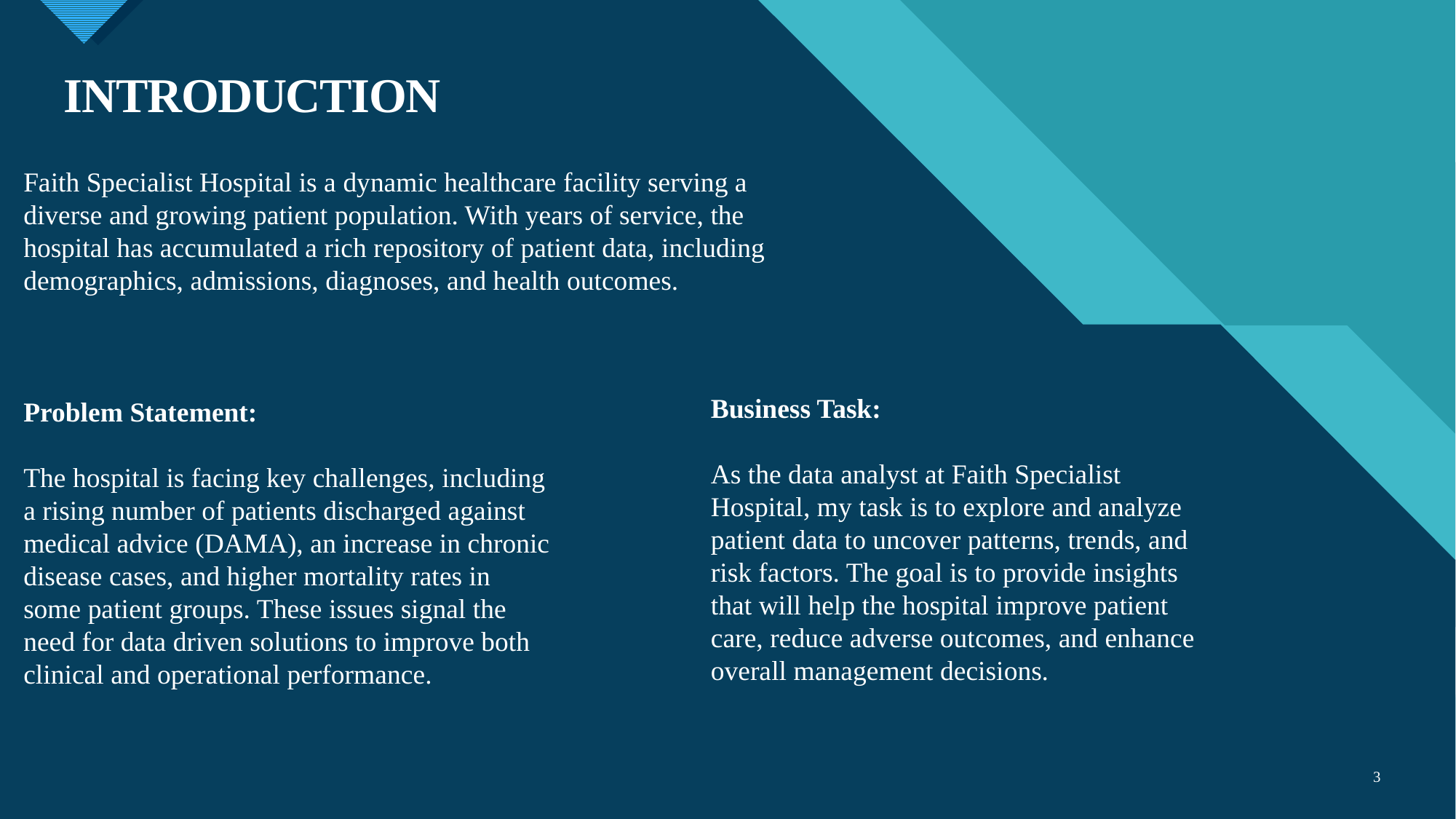

# INTRODUCTION

Faith Specialist Hospital is a dynamic healthcare facility serving a diverse and growing patient population. With years of service, the hospital has accumulated a rich repository of patient data, including demographics, admissions, diagnoses, and health outcomes.
Business Task:

As the data analyst at Faith Specialist Hospital, my task is to explore and analyze patient data to uncover patterns, trends, and risk factors. The goal is to provide insights that will help the hospital improve patient care, reduce adverse outcomes, and enhance overall management decisions.
Problem Statement:

The hospital is facing key challenges, including a rising number of patients discharged against medical advice (DAMA), an increase in chronic disease cases, and higher mortality rates in some patient groups. These issues signal the need for data driven solutions to improve both clinical and operational performance.
3